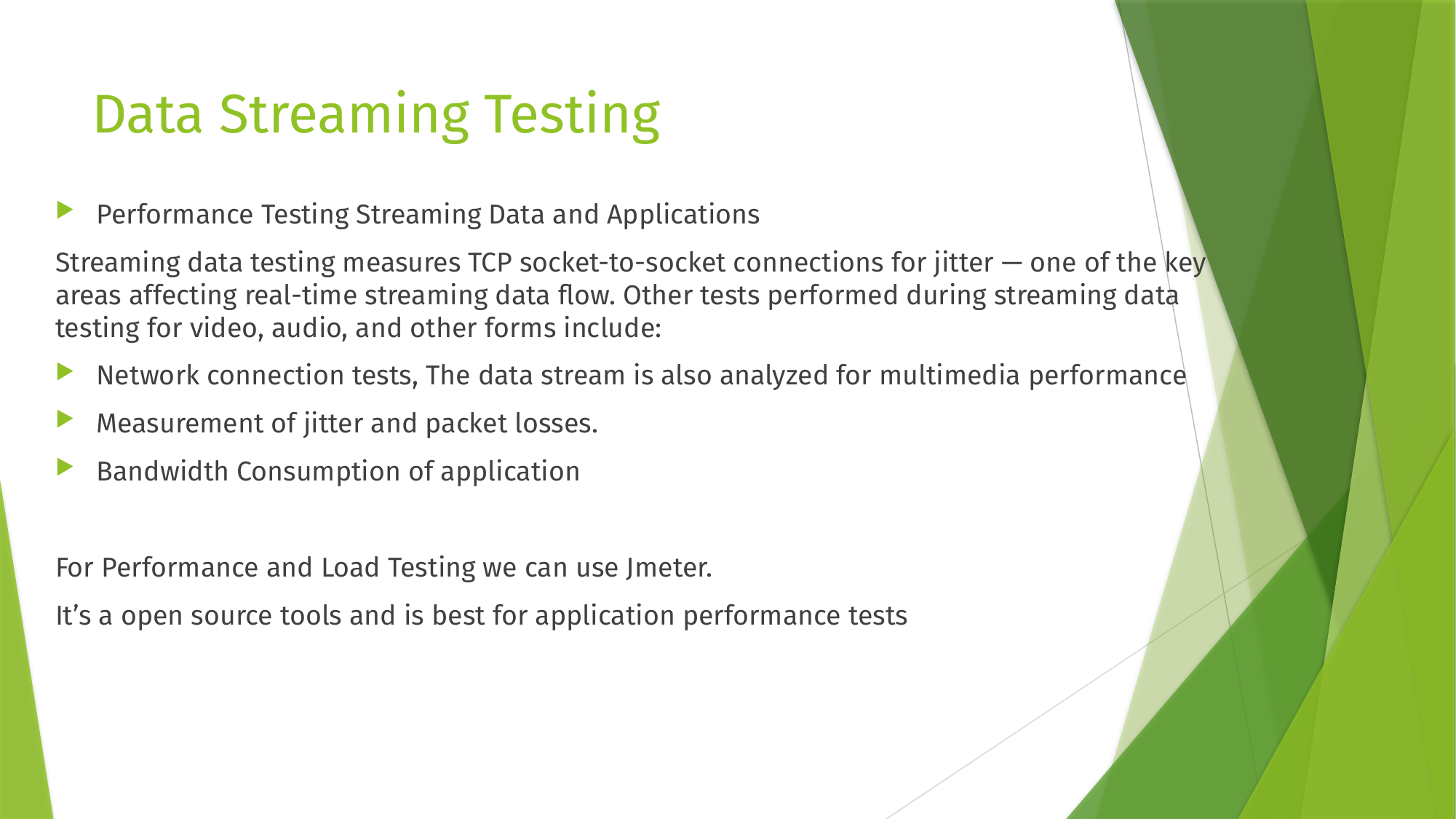

# Data Streaming Testing
Performance Testing Streaming Data and Applications
Streaming data testing measures TCP socket-to-socket connections for jitter — one of the key areas affecting real-time streaming data flow. Other tests performed during streaming data testing for video, audio, and other forms include:
Network connection tests, The data stream is also analyzed for multimedia performance
Measurement of jitter and packet losses.
Bandwidth Consumption of application

For Performance and Load Testing we can use Jmeter.
It’s a open source tools and is best for application performance tests